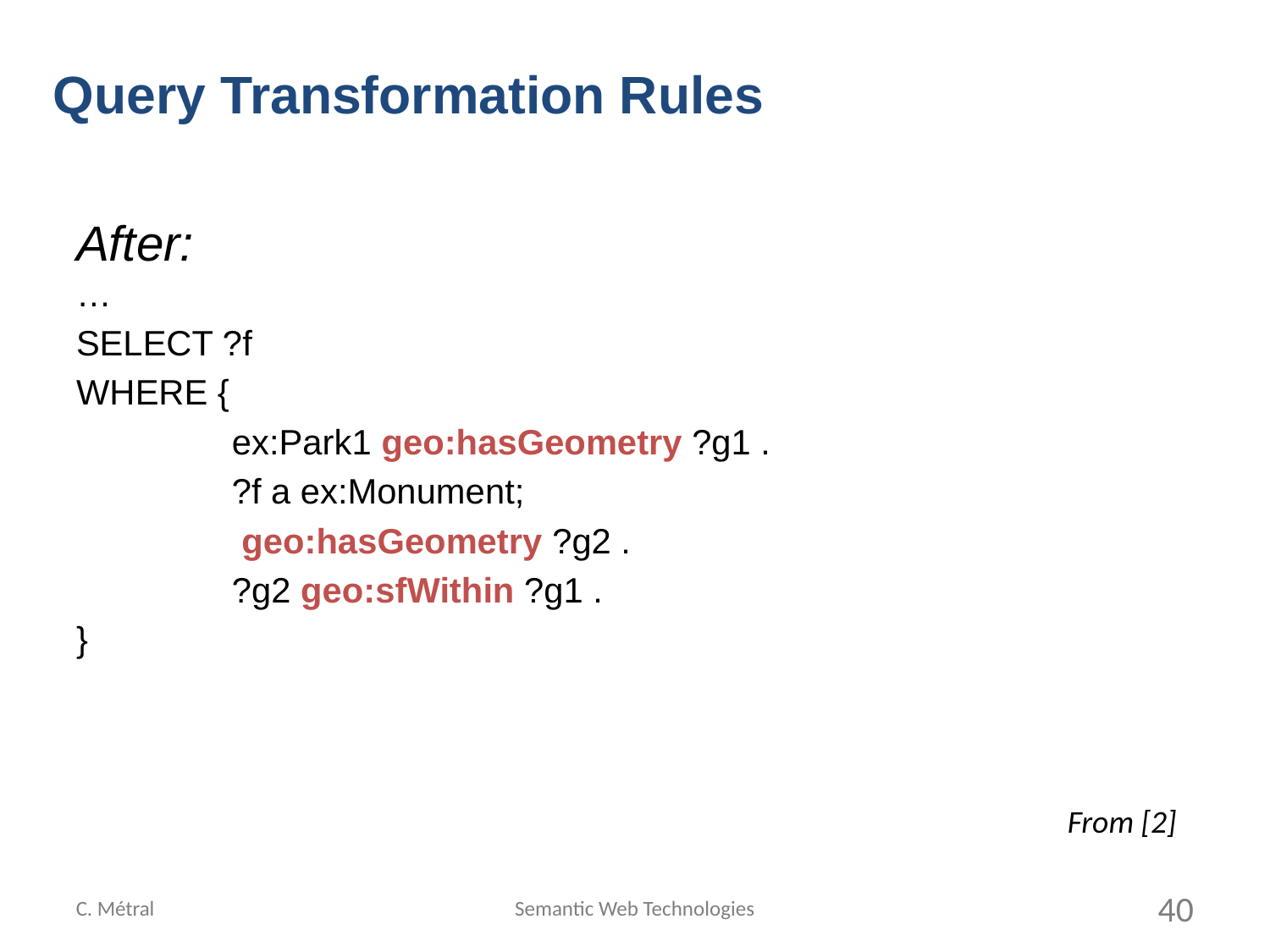

Query Transformation Rules

After:
…
SELECT ?f
WHERE {
                ex:Park1 geo:hasGeometry ?g1 .
                ?f a ex:Monument;
                 geo:hasGeometry ?g2 .
                ?g2 geo:sfWithin ?g1 .
}

From [2]
C. Métral
Semantic Web Technologies
40